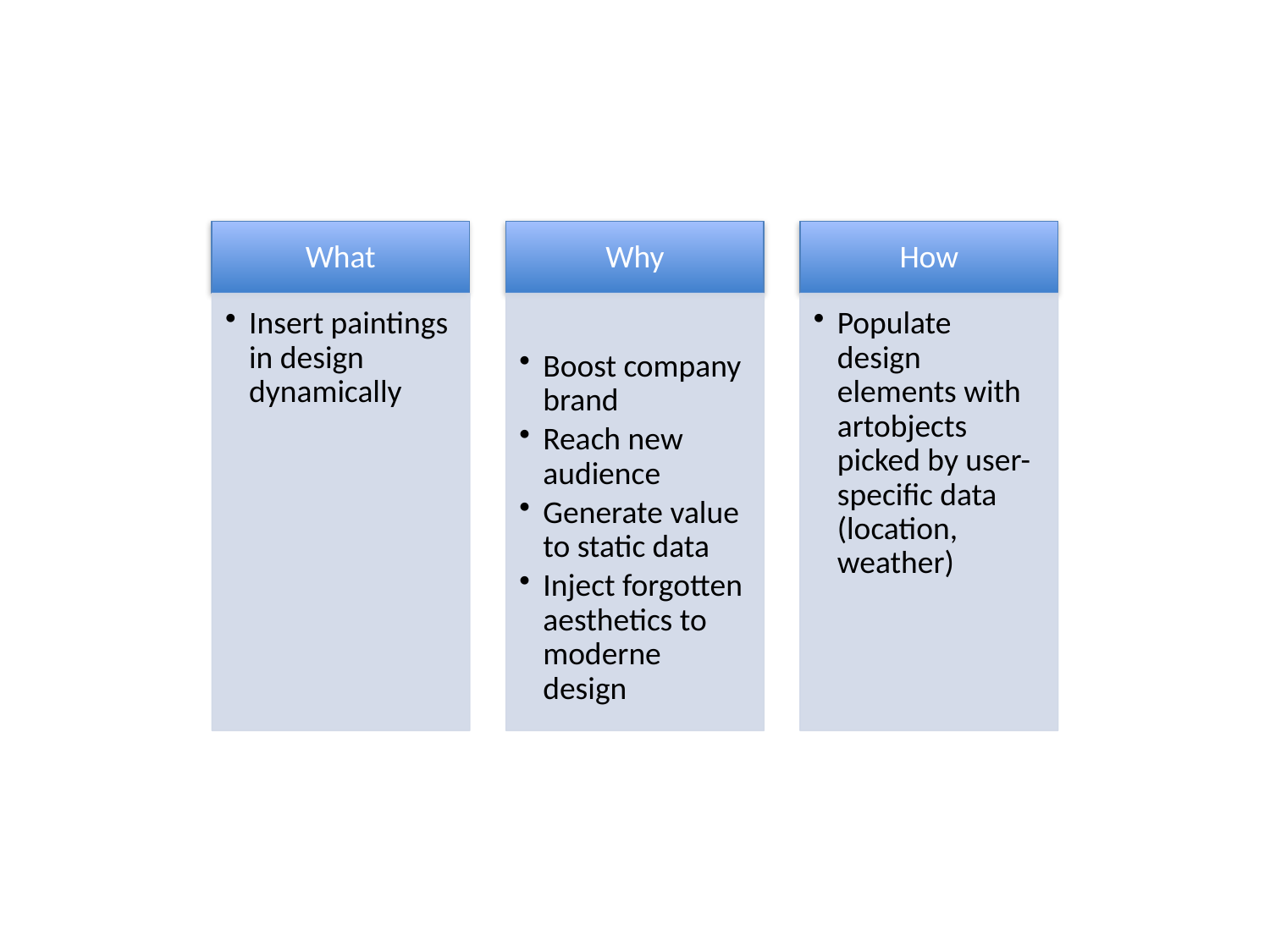

What
Insert paintings in design dynamically
Why

Boost company brand
Reach new audience
Generate value to static data
Inject forgotten aesthetics to moderne design
How
Populate design elements with artobjects picked by user-specific data (location, weather)